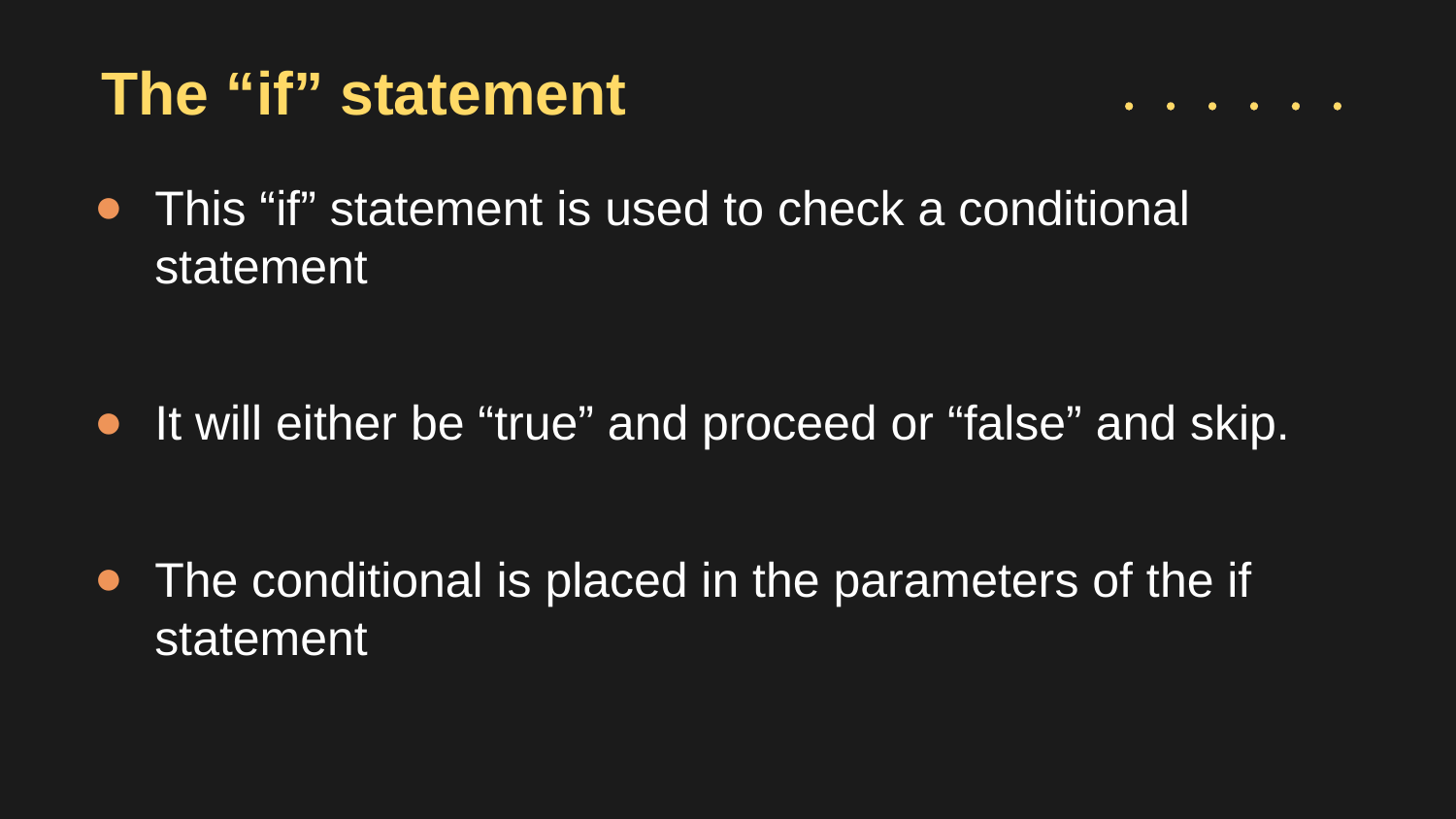

# The “if” statement
This “if” statement is used to check a conditional statement

It will either be “true” and proceed or “false” and skip.

The conditional is placed in the parameters of the if statement